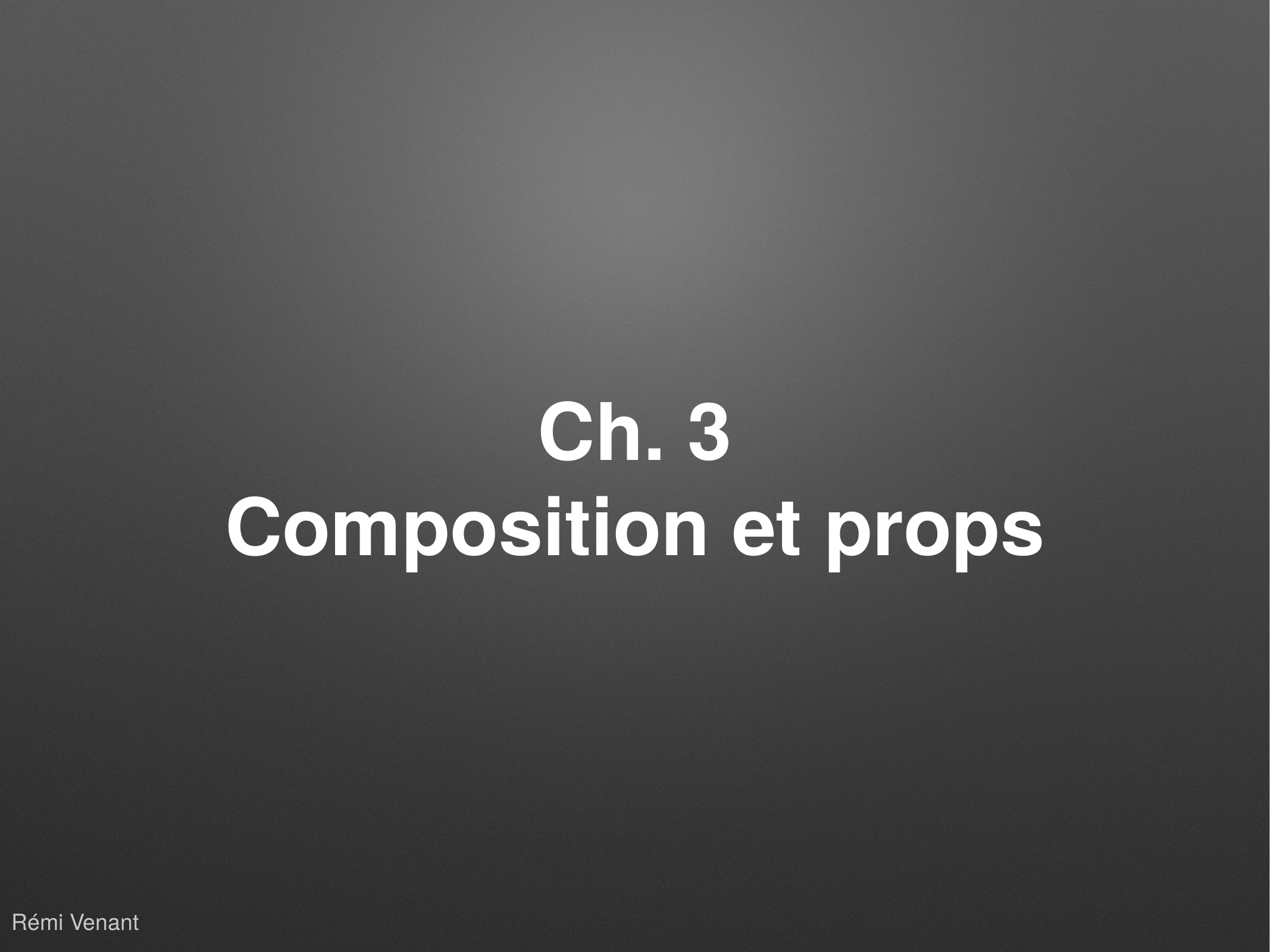

# Ch. 3
Composition et props
12